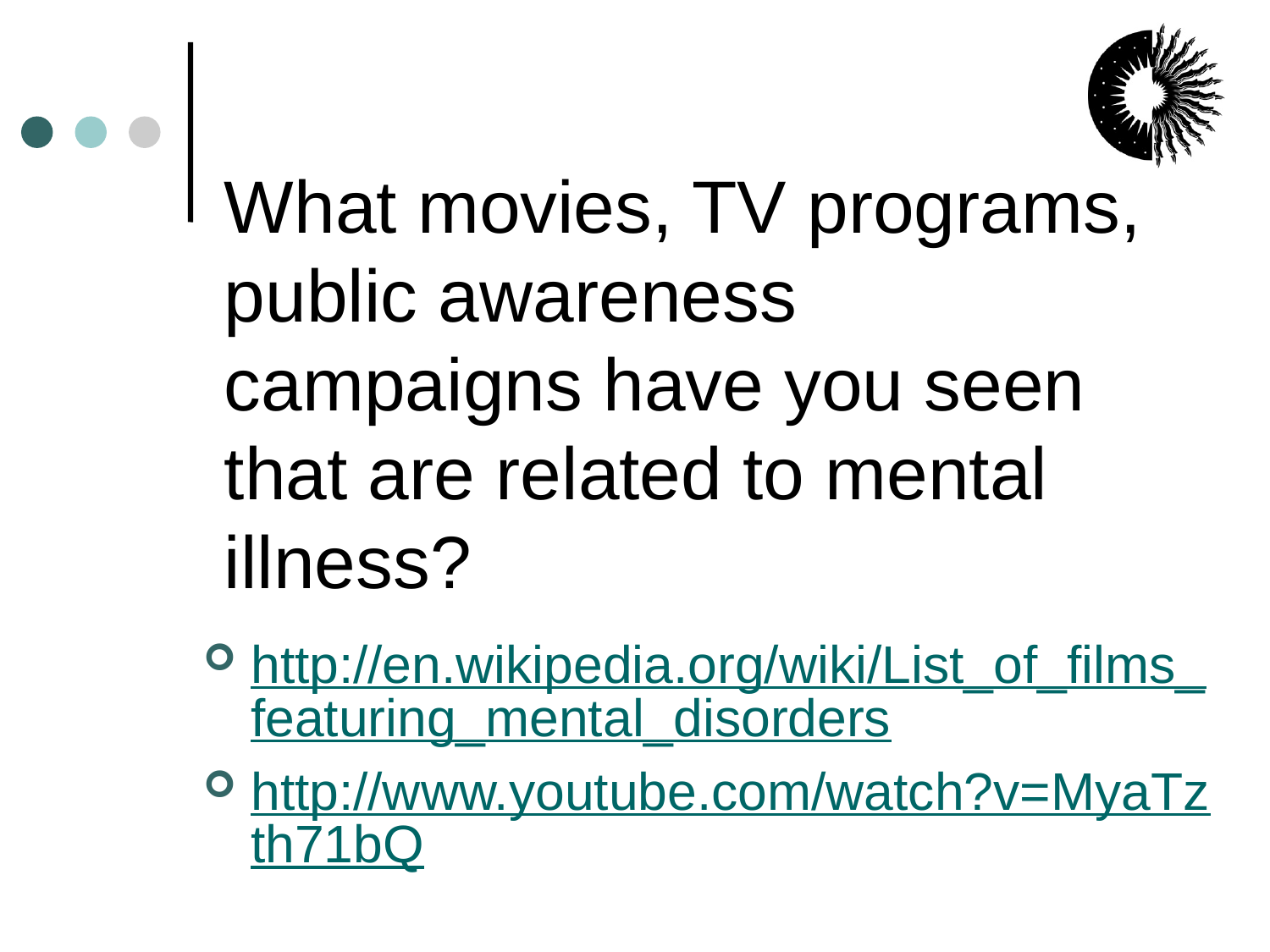

# What movies, TV programs, public awareness campaigns have you seen that are related to mental illness?
http://en.wikipedia.org/wiki/List_of_films_featuring_mental_disorders
http://www.youtube.com/watch?v=MyaTzth71bQ